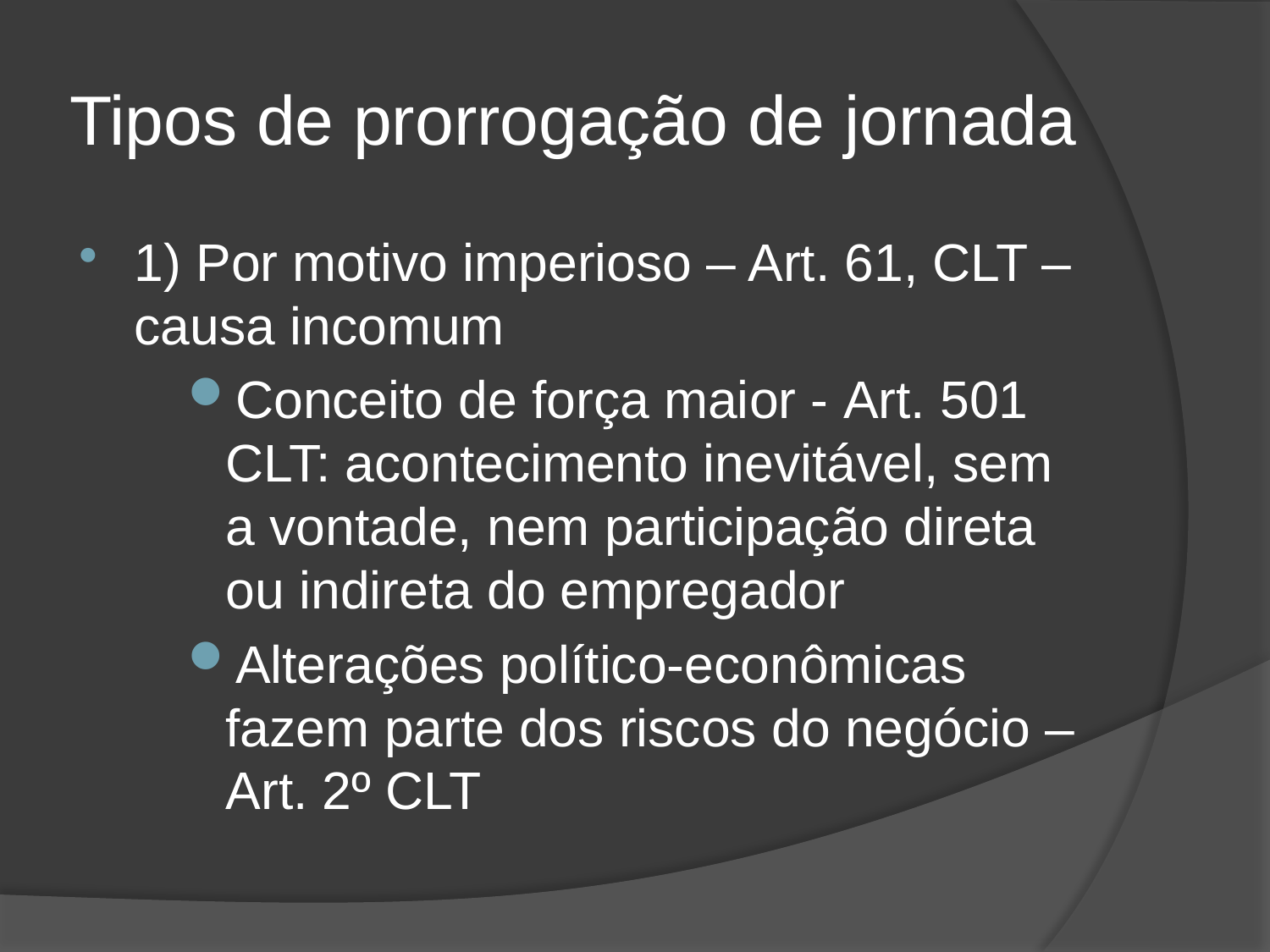

# Tipos de prorrogação de jornada
1) Por motivo imperioso – Art. 61, CLT – causa incomum
Conceito de força maior - Art. 501 CLT: acontecimento inevitável, sem a vontade, nem participação direta ou indireta do empregador
Alterações político-econômicas fazem parte dos riscos do negócio – Art. 2º CLT